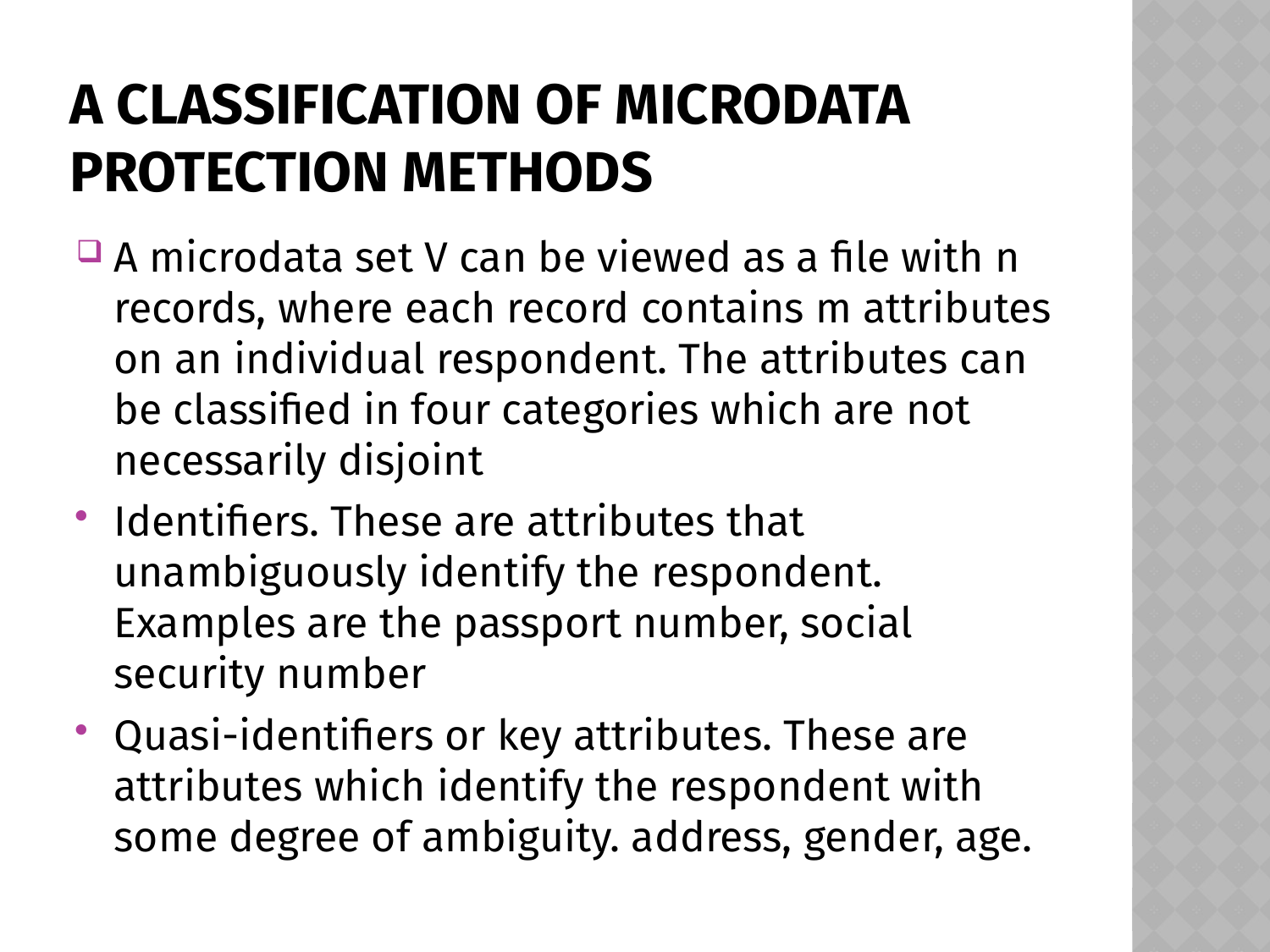

# A classification of microdata protection methods
A microdata set V can be viewed as a file with n records, where each record contains m attributes on an individual respondent. The attributes can be classified in four categories which are not necessarily disjoint
Identifiers. These are attributes that unambiguously identify the respondent. Examples are the passport number, social security number
Quasi-identifiers or key attributes. These are attributes which identify the respondent with some degree of ambiguity. address, gender, age.